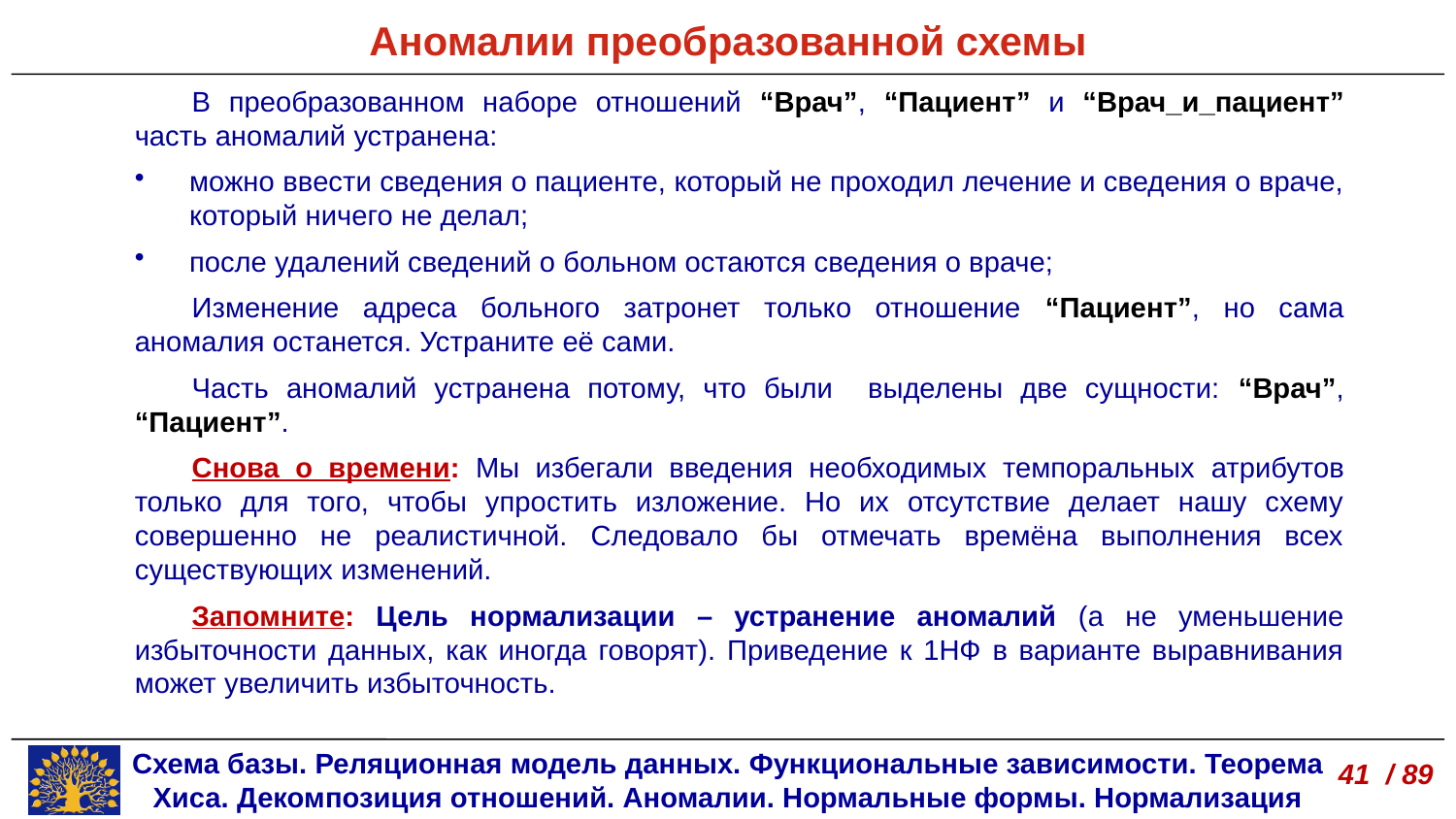

Аномалии преобразованной схемы
В преобразованном наборе отношений “Врач”, “Пациент” и “Врач_и_пациент” часть аномалий устранена:
можно ввести сведения о пациенте, который не проходил лечение и сведения о враче, который ничего не делал;
после удалений сведений о больном остаются сведения о враче;
Изменение адреса больного затронет только отношение “Пациент”, но сама аномалия останется. Устраните её сами.
Часть аномалий устранена потому, что были  выделены две сущности: “Врач”, “Пациент”.
Снова о времени: Мы избегали введения необходимых темпоральных атрибутов только для того, чтобы упростить изложение. Но их отсутствие делает нашу схему совершенно не реалистичной. Следовало бы отмечать времёна выполнения всех существующих изменений.
Запомните: Цель нормализации – устранение аномалий (а не уменьшение избыточности данных, как иногда говорят). Приведение к 1НФ в варианте выравнивания может увеличить избыточность.